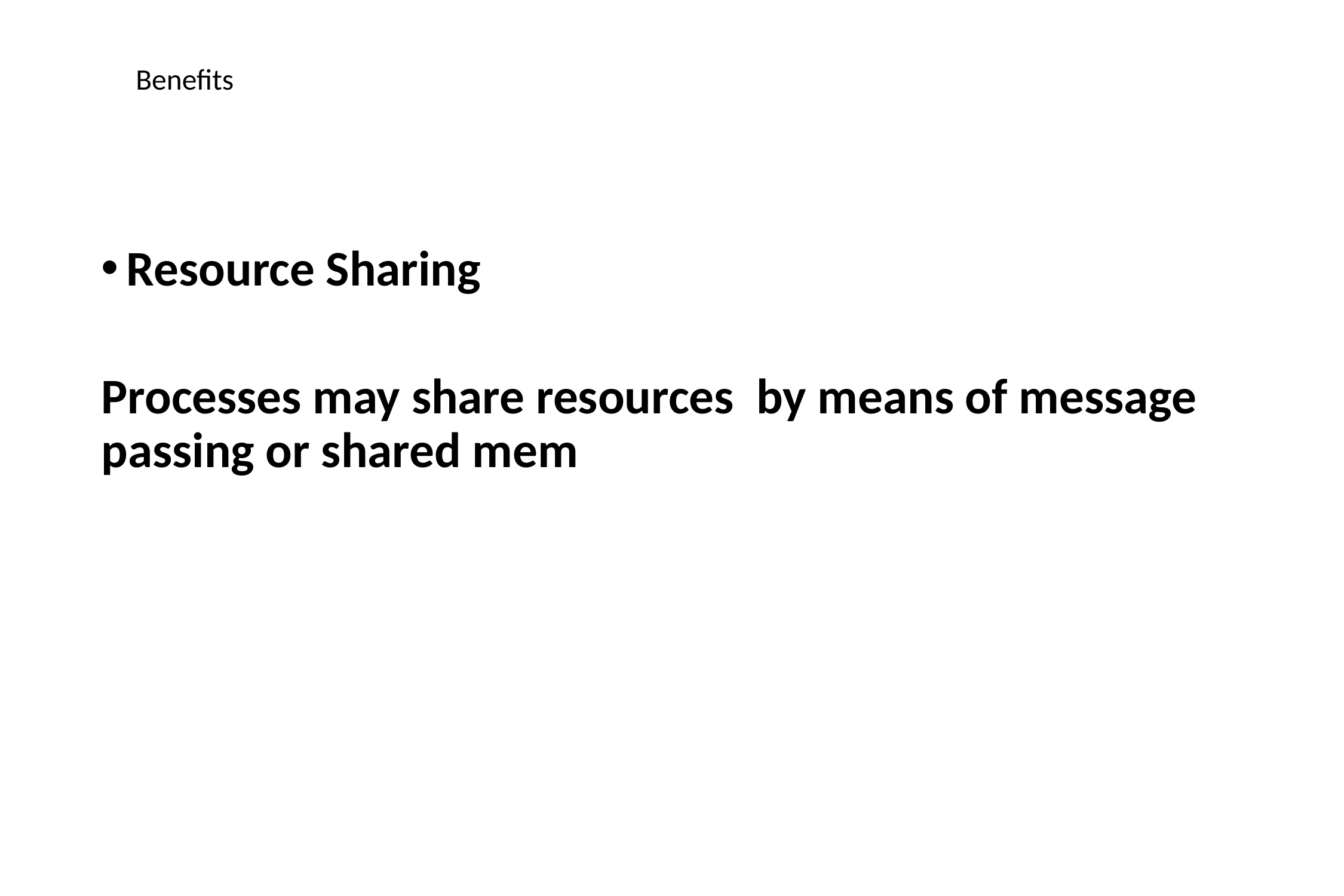

# Benefits
Resource Sharing
Processes may share resources  by means of message passing or shared mem